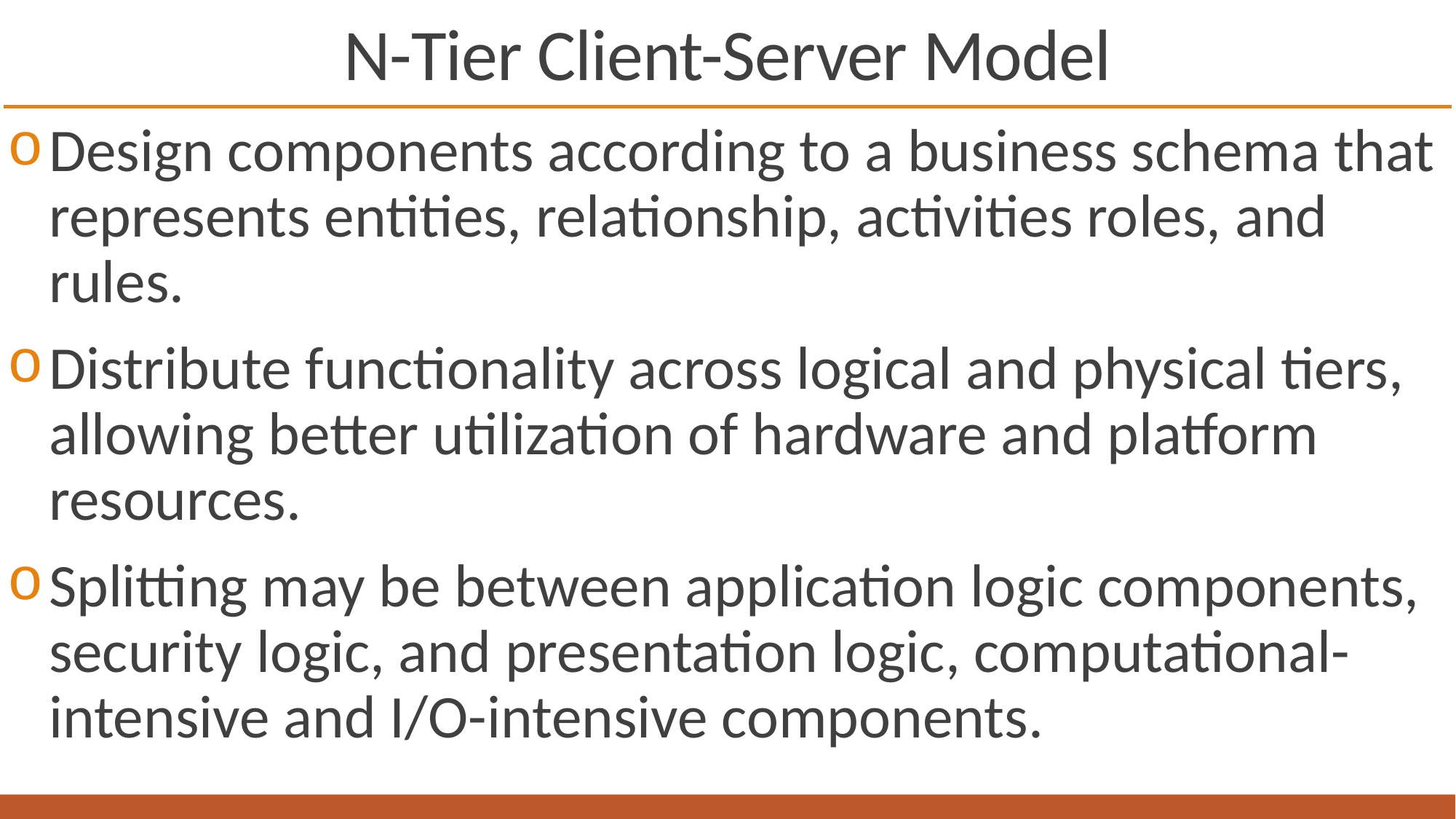

# N-Tier Client-Server Model
Design components according to a business schema that represents entities, relationship, activities roles, and rules.
Distribute functionality across logical and physical tiers, allowing better utilization of hardware and platform resources.
Splitting may be between application logic components, security logic, and presentation logic, computational-intensive and I/O-intensive components.